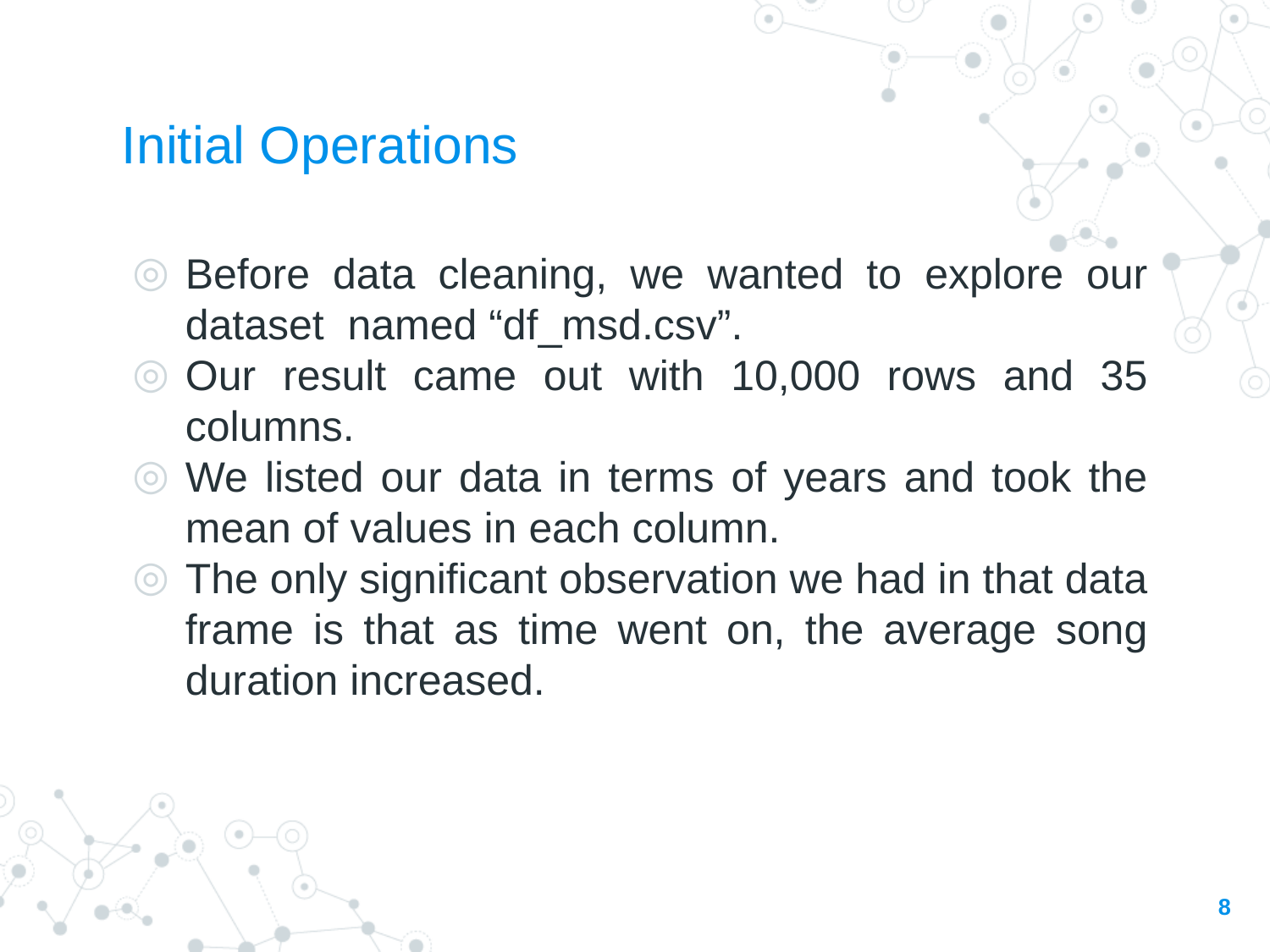

# Initial Operations
Before data cleaning, we wanted to explore our dataset  named “df_msd.csv”.
Our result came out with 10,000 rows and 35 columns.
We listed our data in terms of years and took the mean of values in each column.
The only significant observation we had in that data frame is that as time went on, the average song duration increased.

8